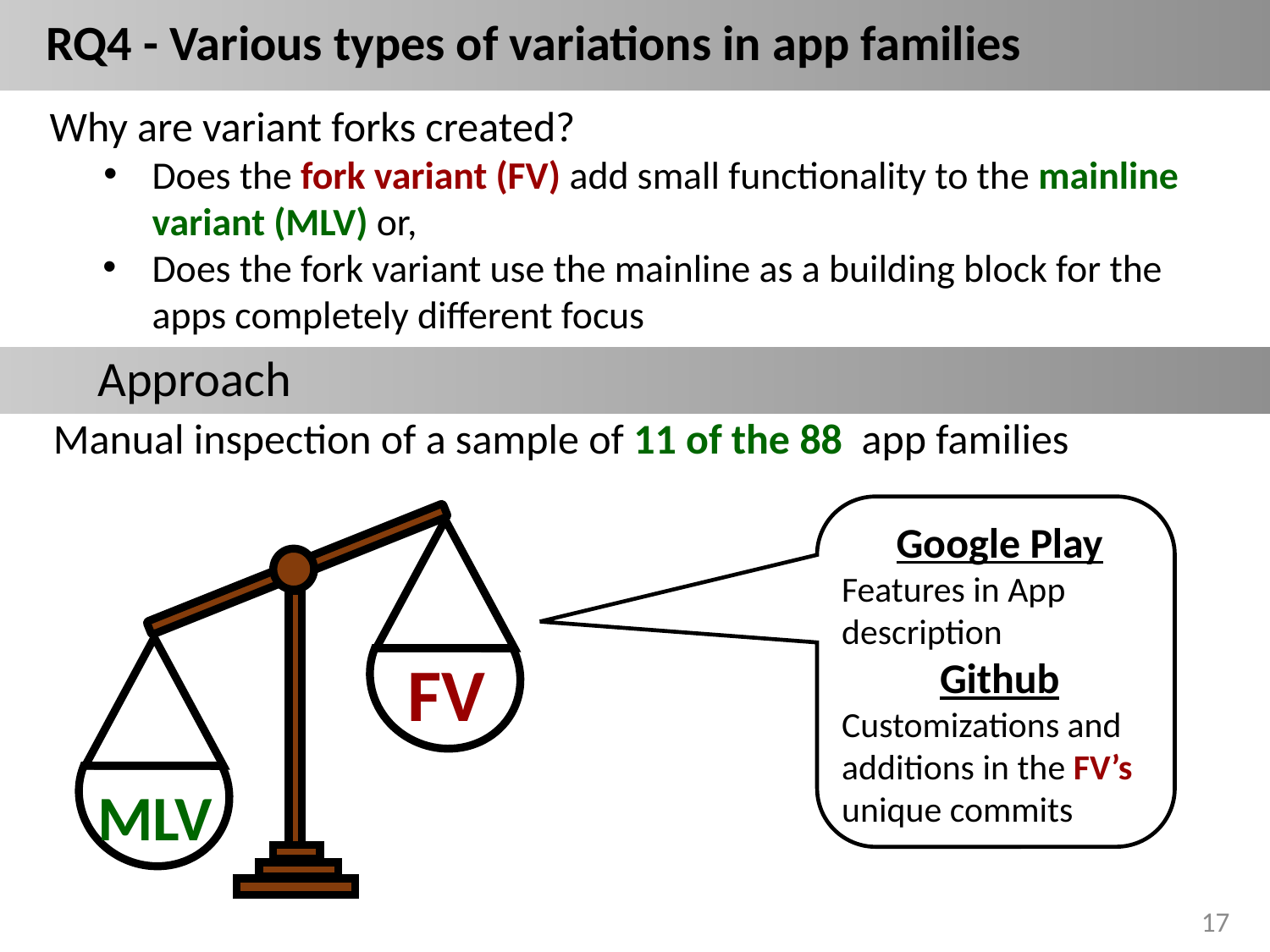

RQ4 - Various types of variations in app families
Why are variant forks created?
Does the fork variant (FV) add small functionality to the mainline variant (MLV) or,
Does the fork variant use the mainline as a building block for the apps completely different focus
	Approach
Manual inspection of a sample of 11 of the 88  app families

Google Play
Features in App description
Github
Customizations and additions in the FV’s unique commits

FV

MLV

17